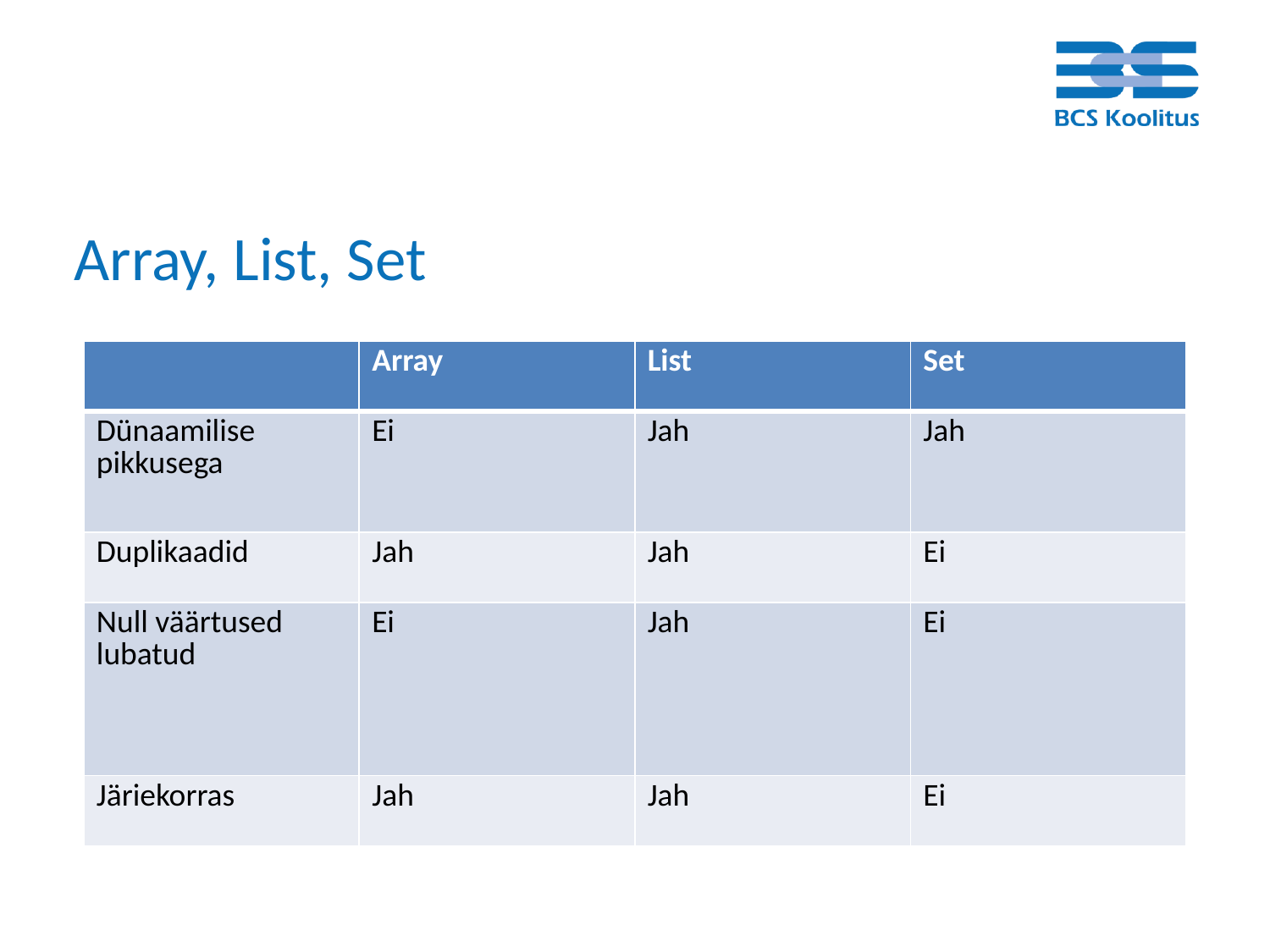

# Array, List, Set

|  | Array | List | Set |
| --- | --- | --- | --- |
| Dünaamilise pikkusega | Ei | Jah | Jah |
| Duplikaadid | Jah | Jah | Ei |
| Null väärtused lubatud | Ei | Jah | Ei |
| Järiekorras | Jah | Jah | Ei |